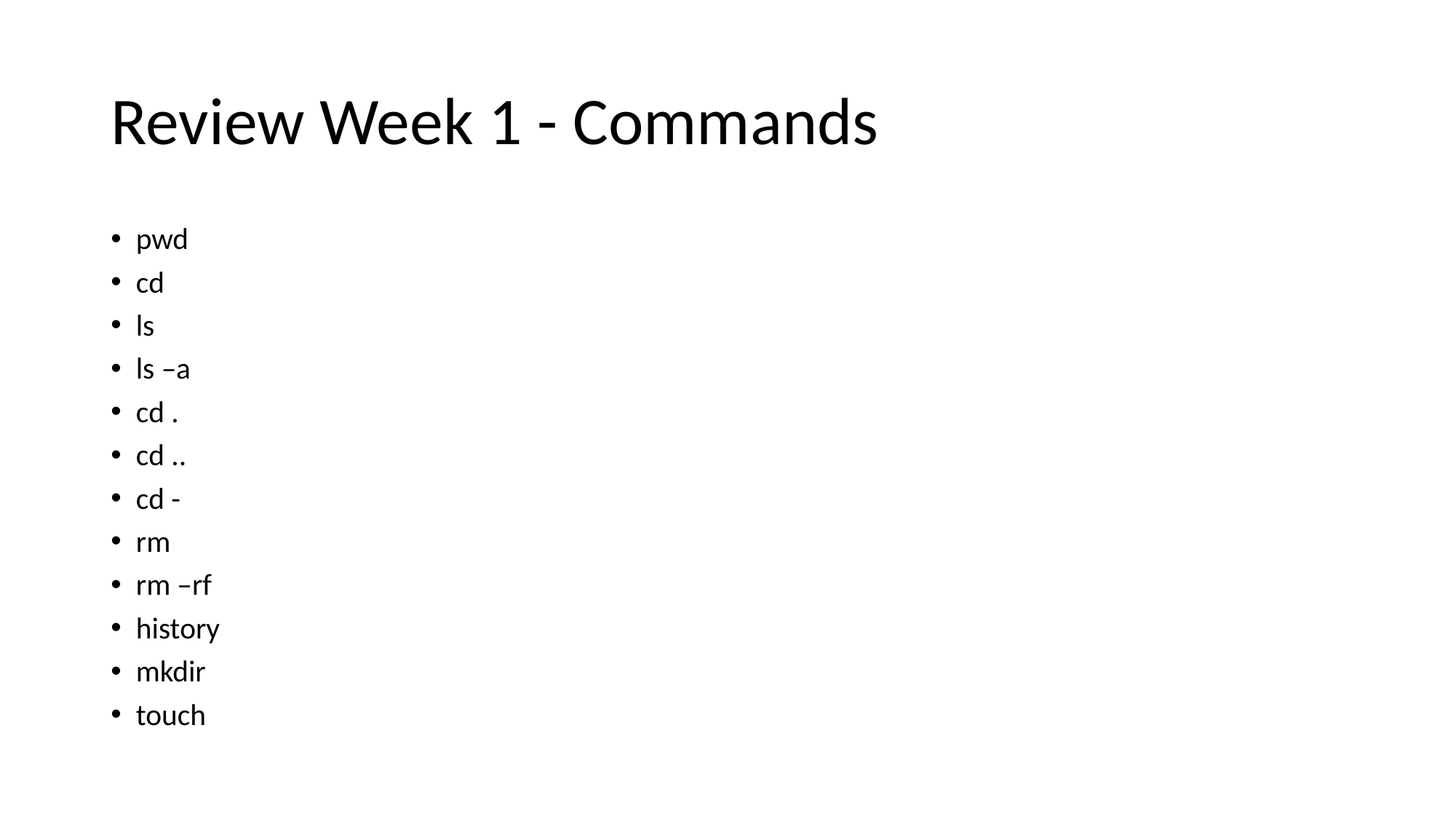

# Review Week 1 - Commands
pwd
cd
ls
ls –a
cd .
cd ..
cd -
rm
rm –rf
history
mkdir
touch